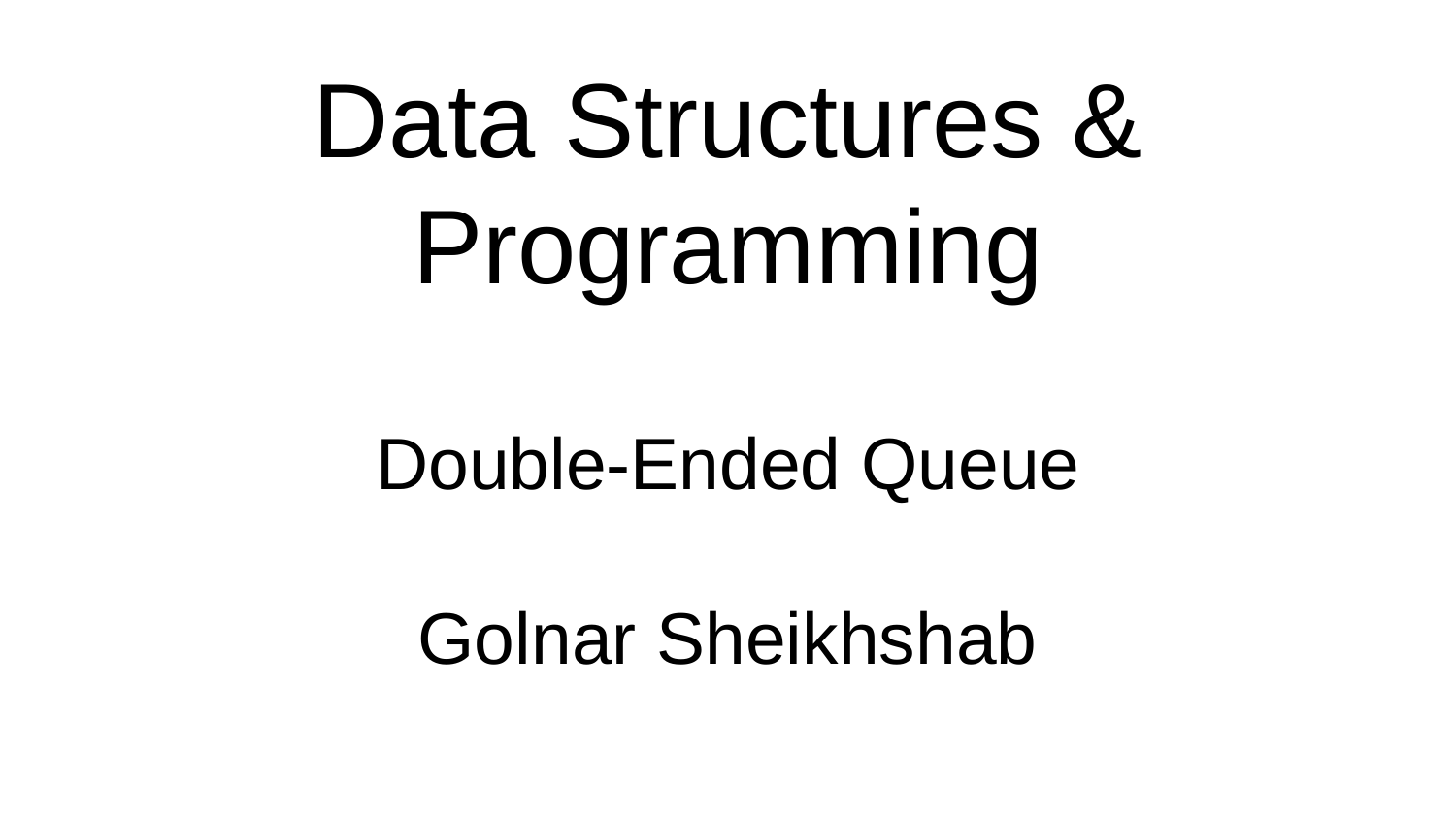

# Data Structures & Programming

Double-Ended Queue

Golnar Sheikhshab